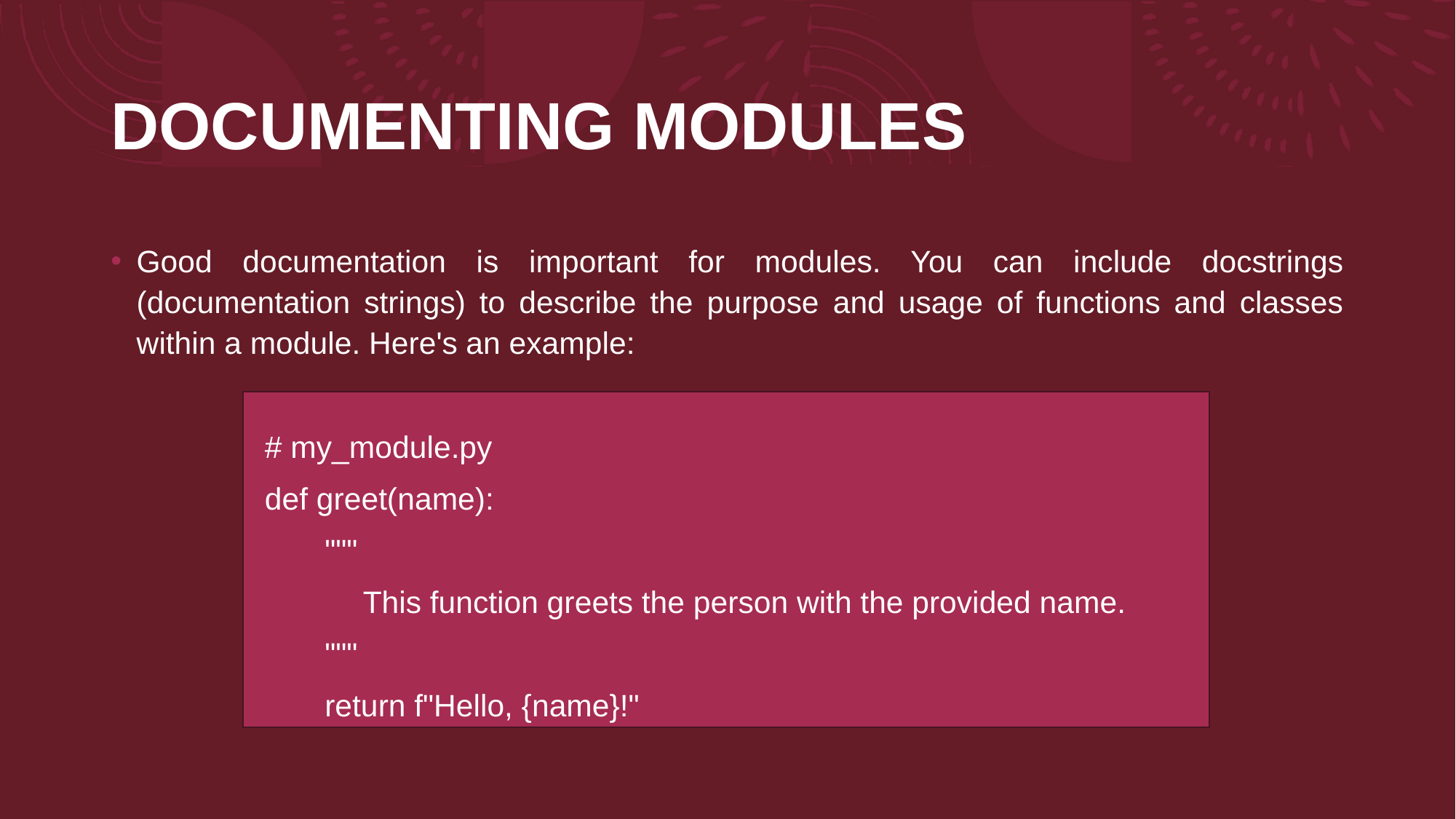

# DOCUMENTING MODULES
Good documentation is important for modules. You can include docstrings (documentation strings) to describe the purpose and usage of functions and classes within a module. Here's an example:

                  # my_module.py
                  def greet(name):
                         """
    This function greets the person with the provided name.
                         """
                         return f"Hello, {name}!"